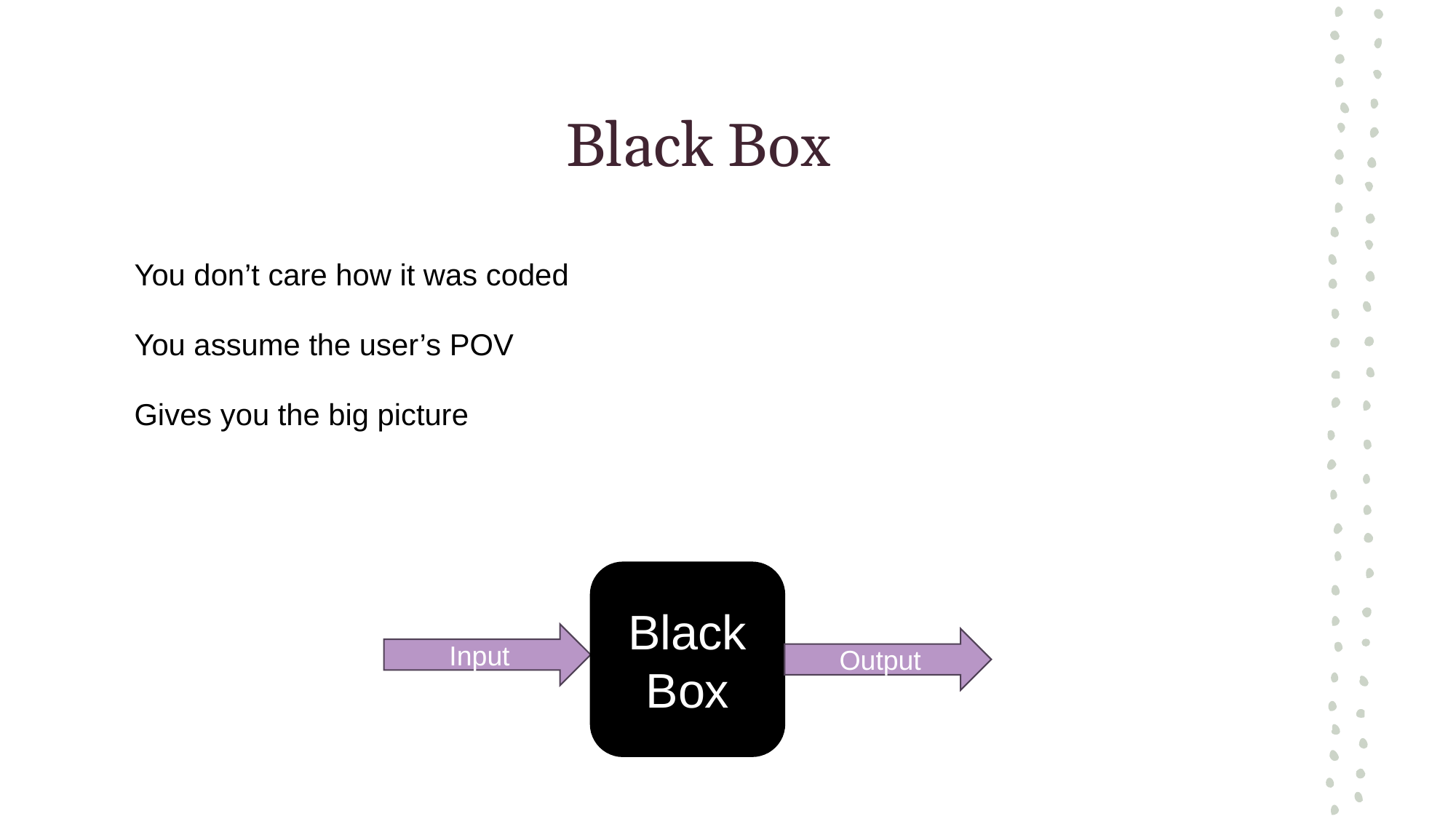

# Black Box
You don’t care how it was coded
You assume the user’s POV
Gives you the big picture
Black
Box
Input
Output